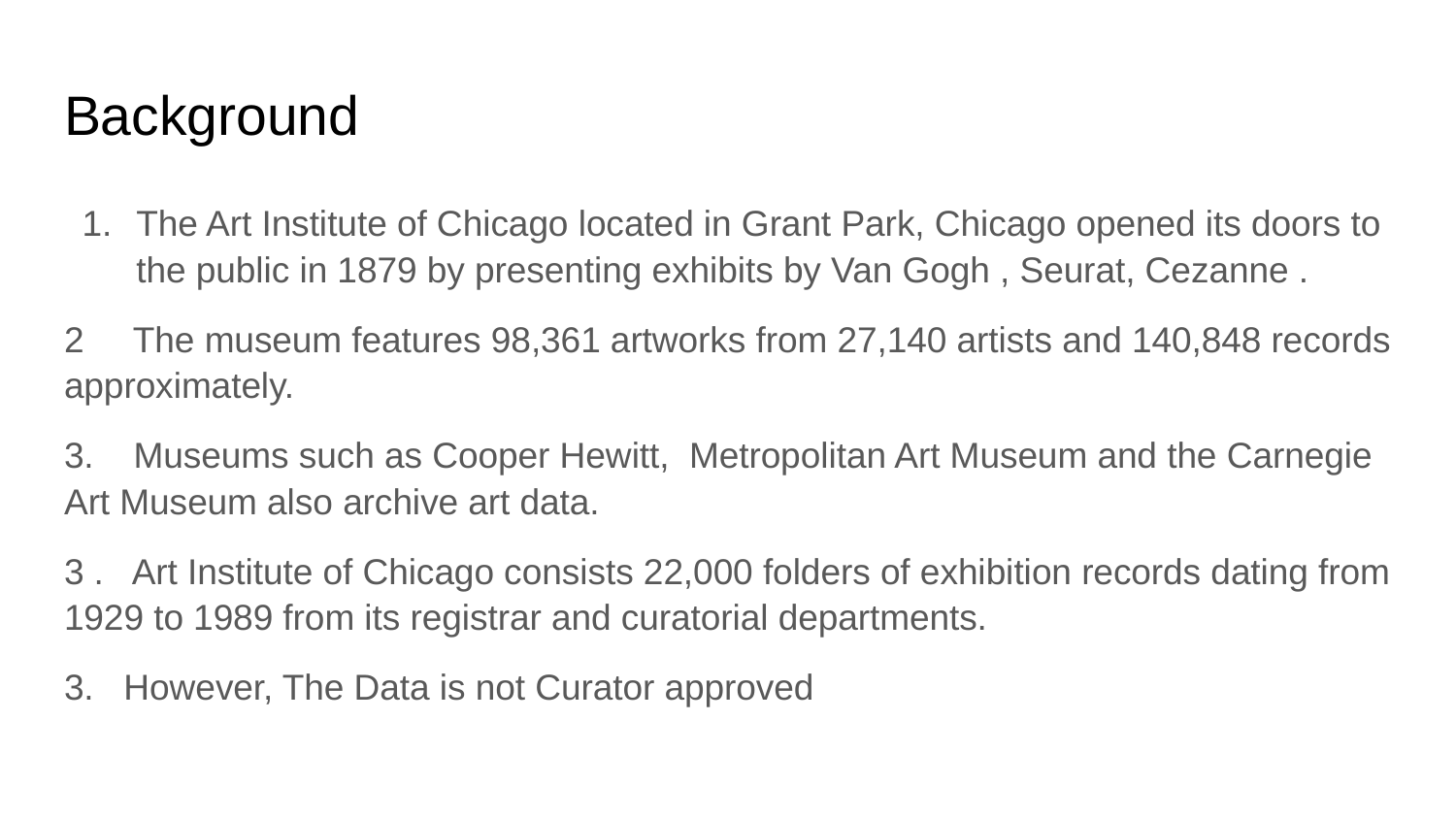

# Background
The Art Institute of Chicago located in Grant Park, Chicago opened its doors to the public in 1879 by presenting exhibits by Van Gogh , Seurat, Cezanne .
2     The museum features 98,361 artworks from 27,140 artists and 140,848 records approximately.
3.    Museums such as Cooper Hewitt,  Metropolitan Art Museum and the Carnegie Art Museum also archive art data.
3 .   Art Institute of Chicago consists 22,000 folders of exhibition records dating from 1929 to 1989 from its registrar and curatorial departments.
3.   However, The Data is not Curator approved